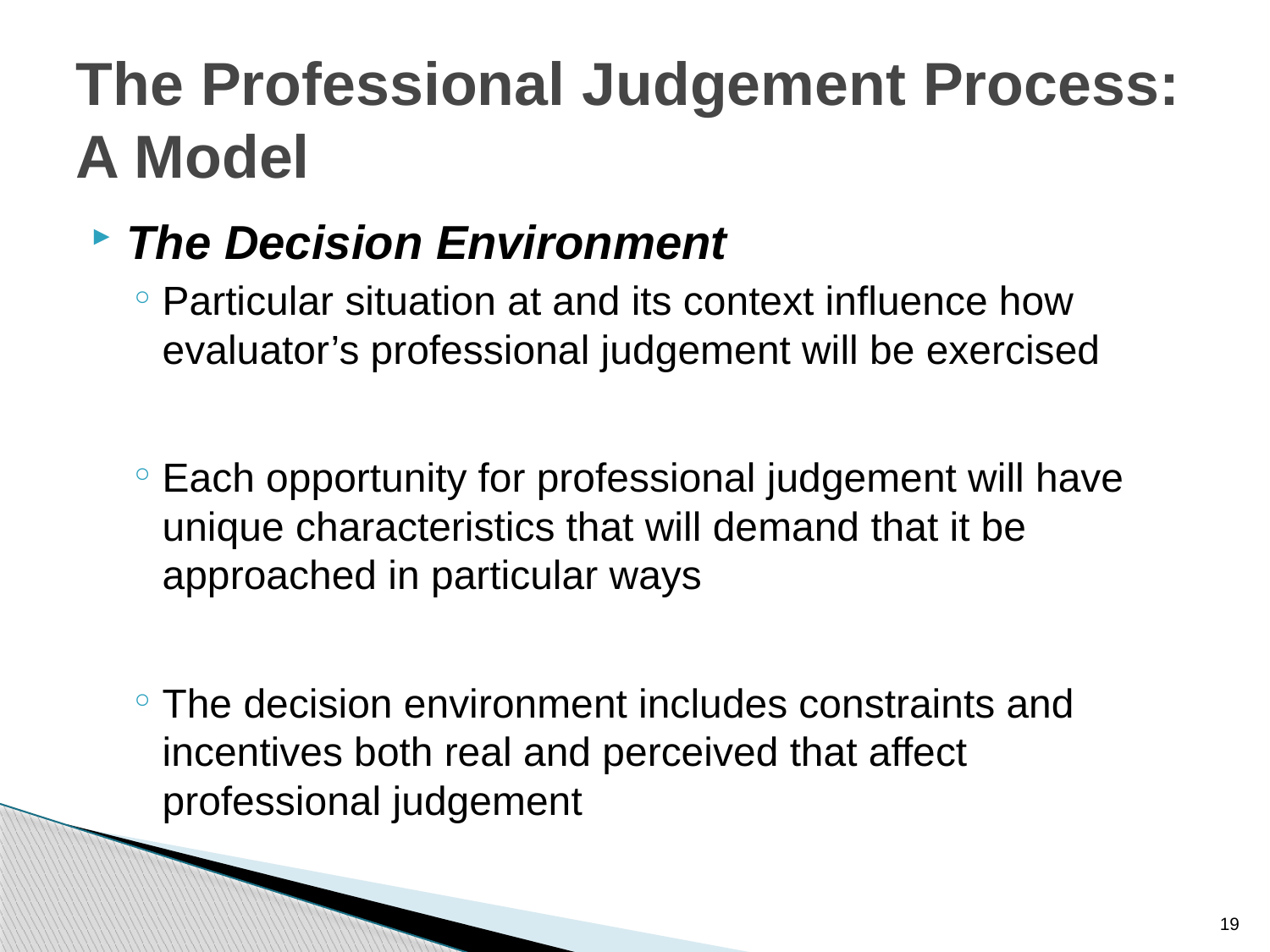

# The Professional Judgement Process: A Model
The Decision Environment
Particular situation at and its context influence how evaluator’s professional judgement will be exercised

Each opportunity for professional judgement will have unique characteristics that will demand that it be approached in particular ways

The decision environment includes constraints and incentives both real and perceived that affect professional judgement
19